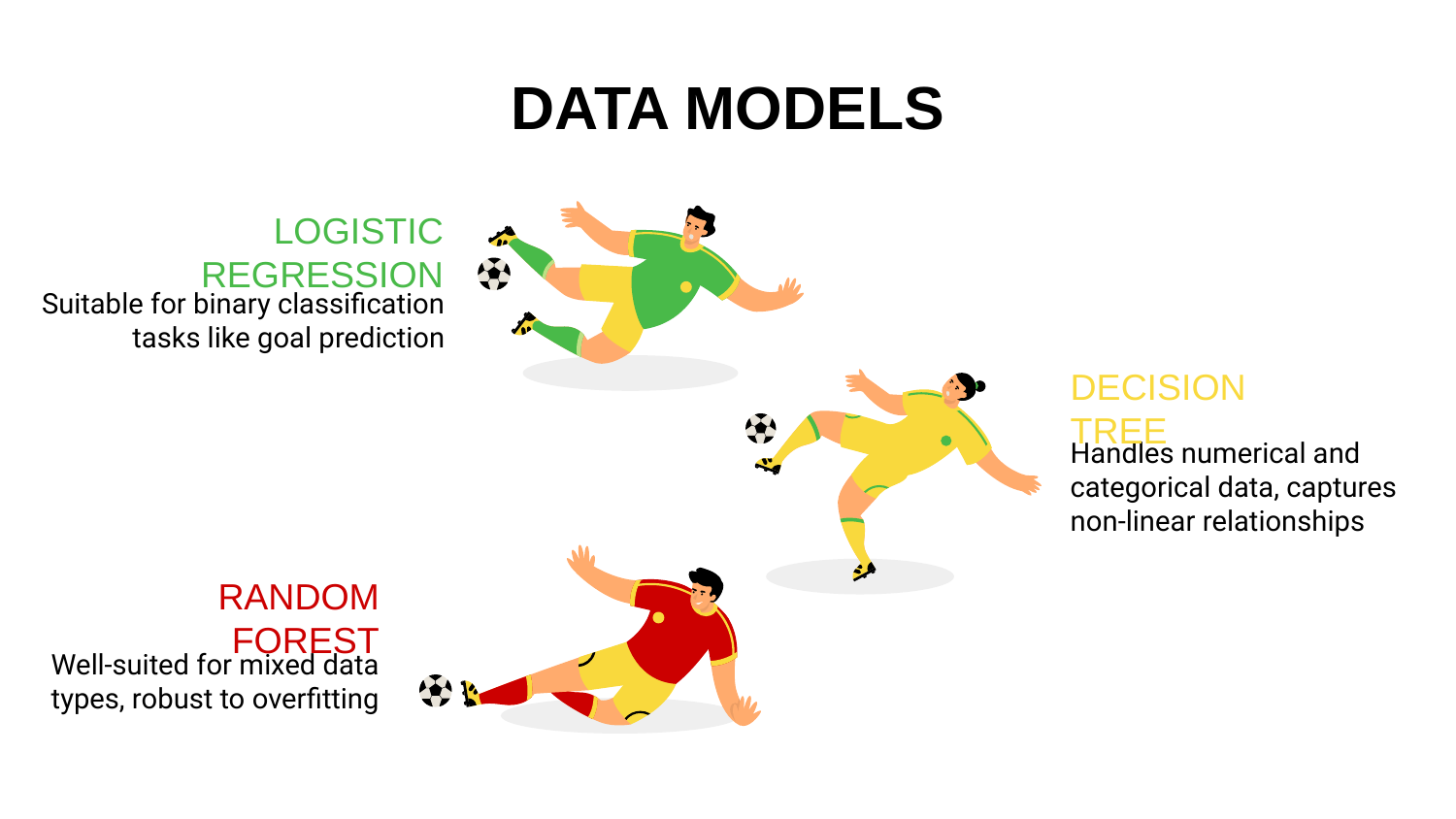

# DATA MODELS

LOGISTIC REGRESSION
Suitable for binary classification tasks like goal prediction

DECISION TREE
Handles numerical and categorical data, captures non-linear relationships

RANDOM FOREST
Well-suited for mixed data types, robust to overfitting